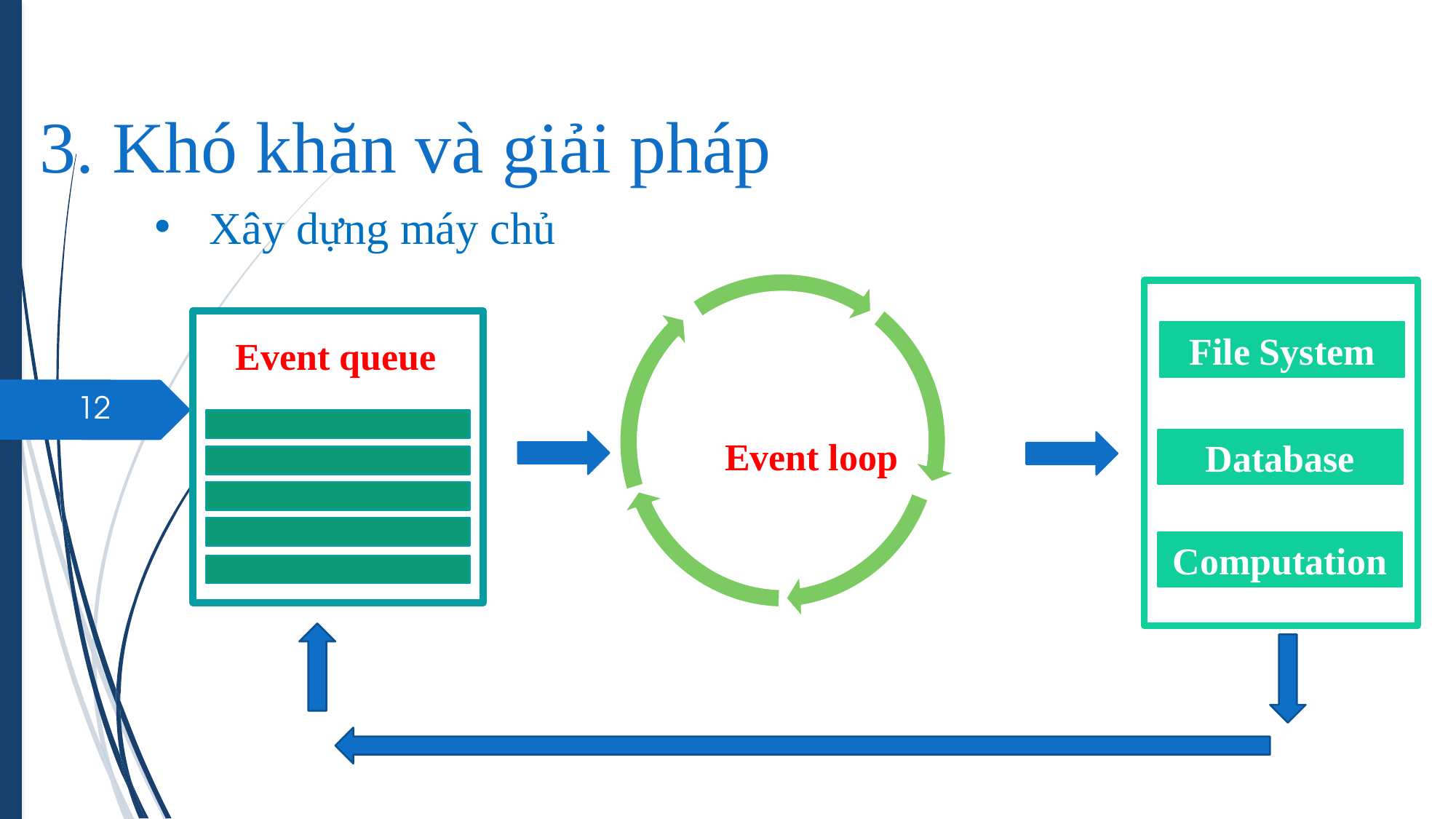

# 3. Khó khăn và giải pháp
Xây dựng máy chủ

Event loop

File System
Database
Computation

Event queue

12